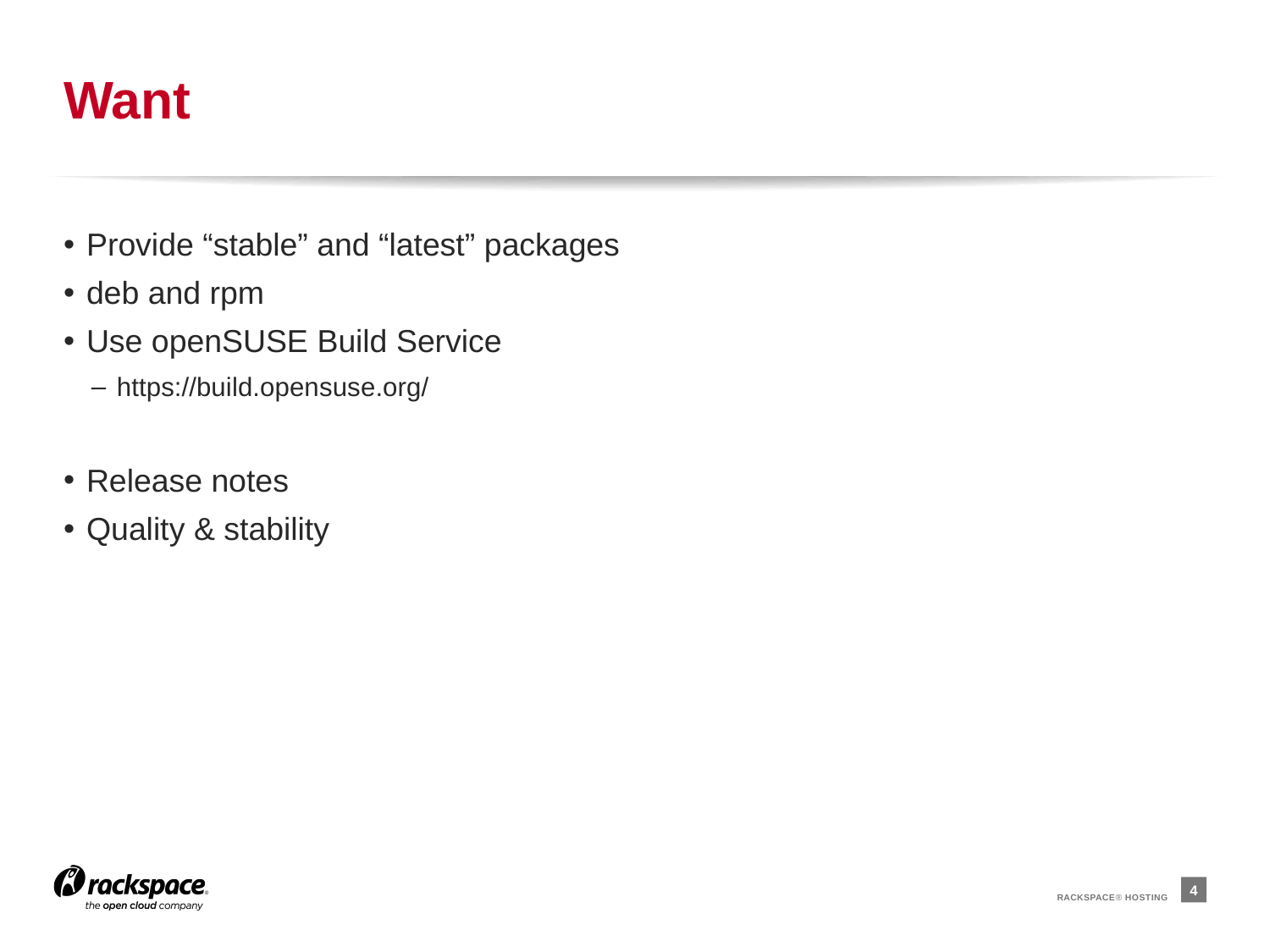

# Want

Provide “stable” and “latest” packages
deb and rpm
Use openSUSE Build Service
https://build.opensuse.org/

Release notes
Quality & stability
4